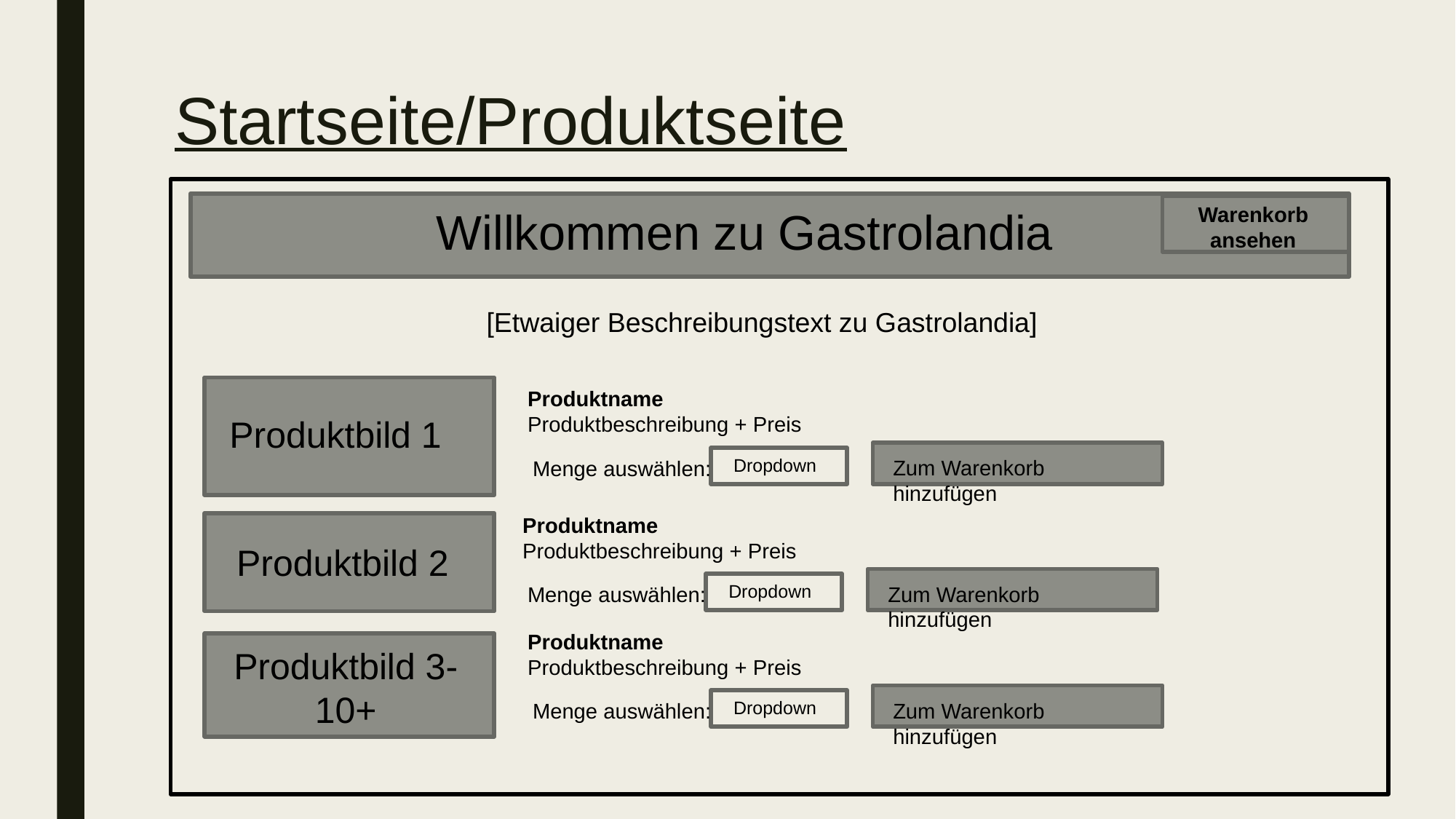

# Startseite/Produktseite

Willkommen zu Gastrolandia

Warenkorb ansehen
[Etwaiger Beschreibungstext zu Gastrolandia]

Produktname
Produktbeschreibung + Preis
Produktbild 1

Dropdown
Zum Warenkorb hinzufügen
Menge auswählen:
Produktname
Produktbeschreibung + Preis

Produktbild 2

Dropdown
Zum Warenkorb hinzufügen
Menge auswählen:
Produktname
Produktbeschreibung + Preis

Produktbild 3-10+

Dropdown
Zum Warenkorb hinzufügen
Menge auswählen: